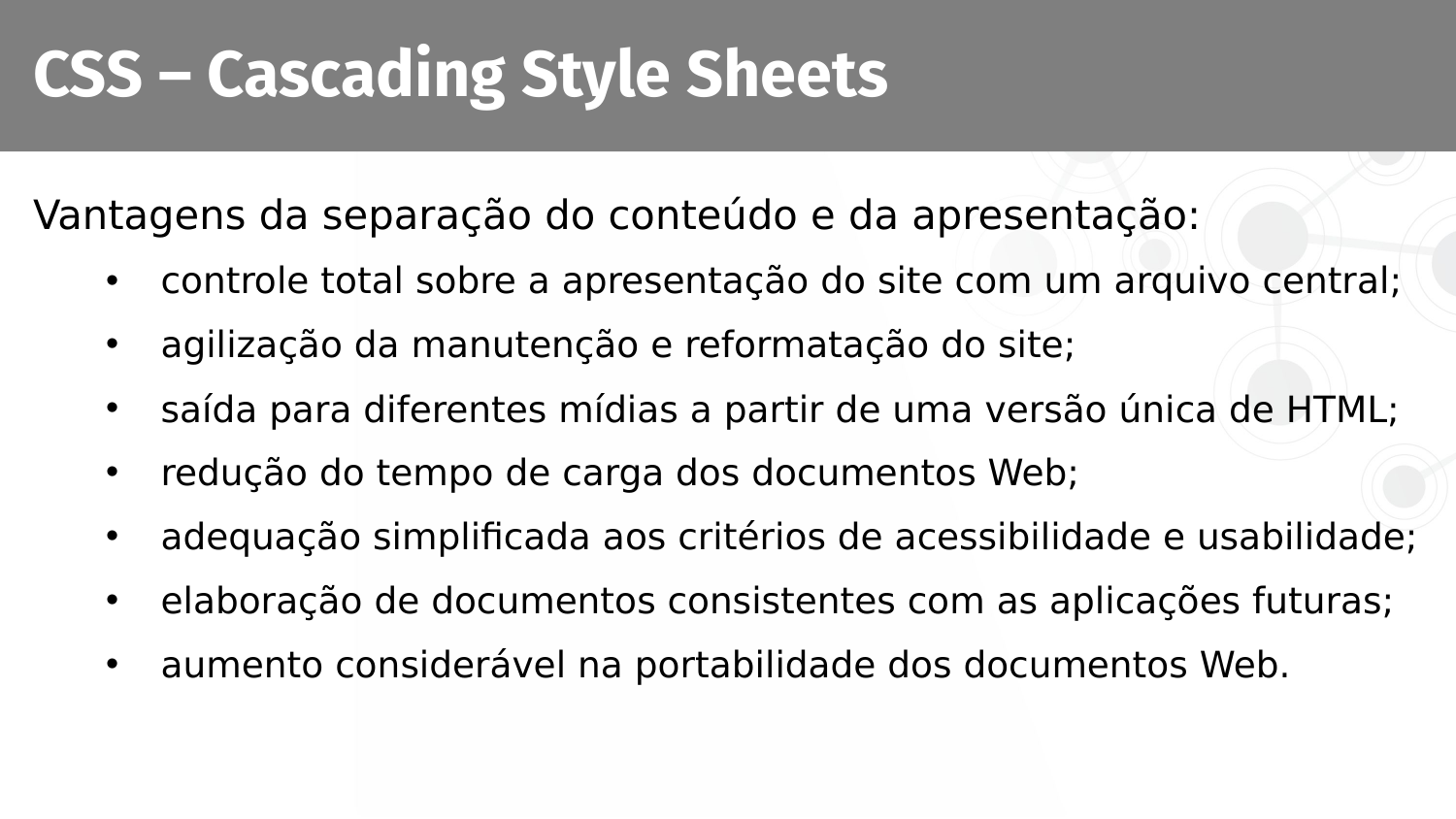

# CSS – Cascading Style Sheets
Vantagens da separação do conteúdo e da apresentação:
controle total sobre a apresentação do site com um arquivo central;
agilização da manutenção e reformatação do site;
saída para diferentes mídias a partir de uma versão única de HTML;
redução do tempo de carga dos documentos Web;
adequação simplificada aos critérios de acessibilidade e usabilidade;
elaboração de documentos consistentes com as aplicações futuras;
aumento considerável na portabilidade dos documentos Web.